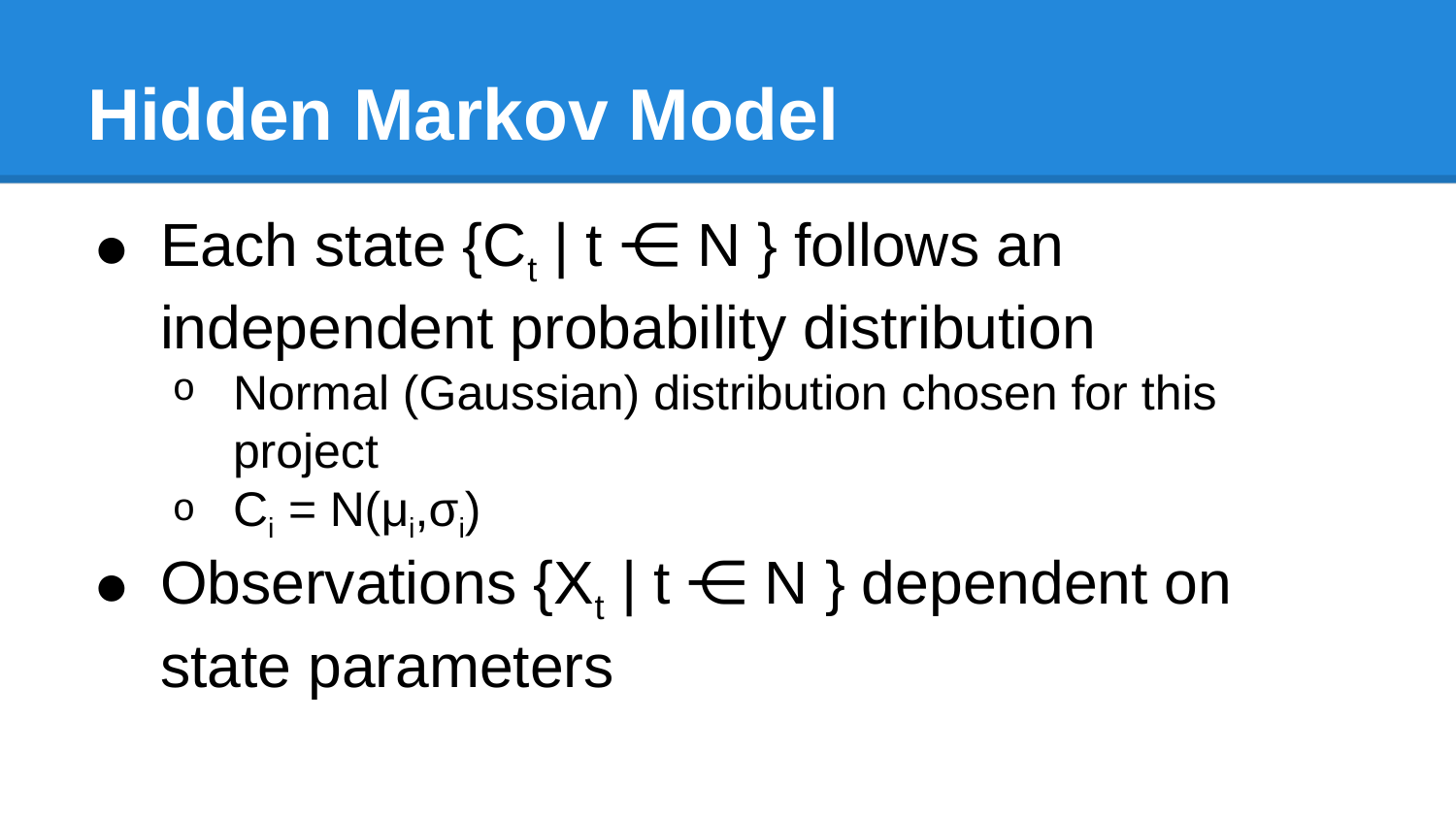

# Hidden Markov Model
Each state {Ct | t ⋲ N } follows an independent probability distribution
Normal (Gaussian) distribution chosen for this project
Ci = N(μi,σi)
Observations {Xt | t ⋲ N } dependent on state parameters